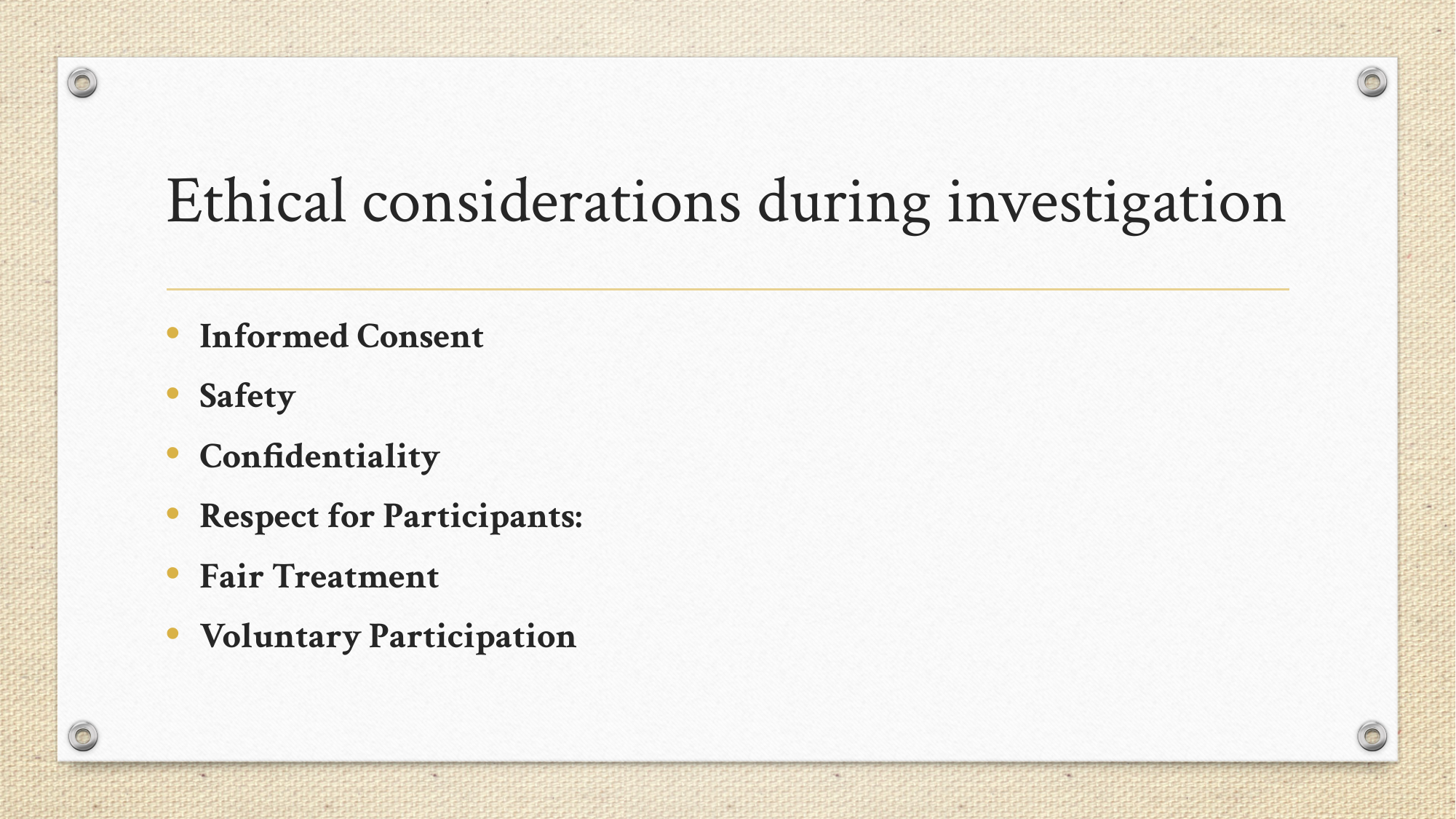

# Ethical considerations during investigation
Informed Consent
Safety
Confidentiality
Respect for Participants:
Fair Treatment
Voluntary Participation